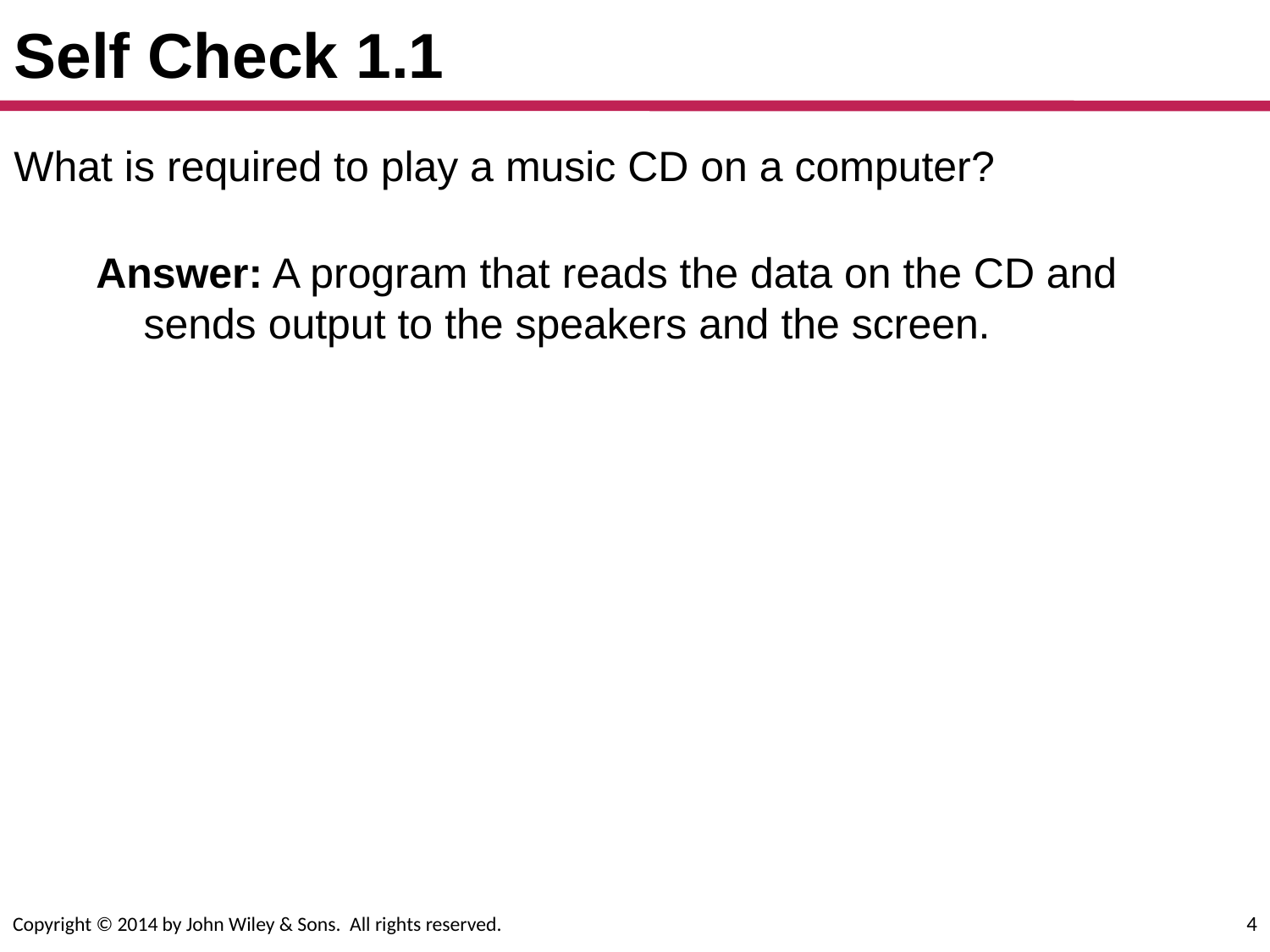

# Self Check 1.1
What is required to play a music CD on a computer?
Answer: A program that reads the data on the CD and sends output to the speakers and the screen.